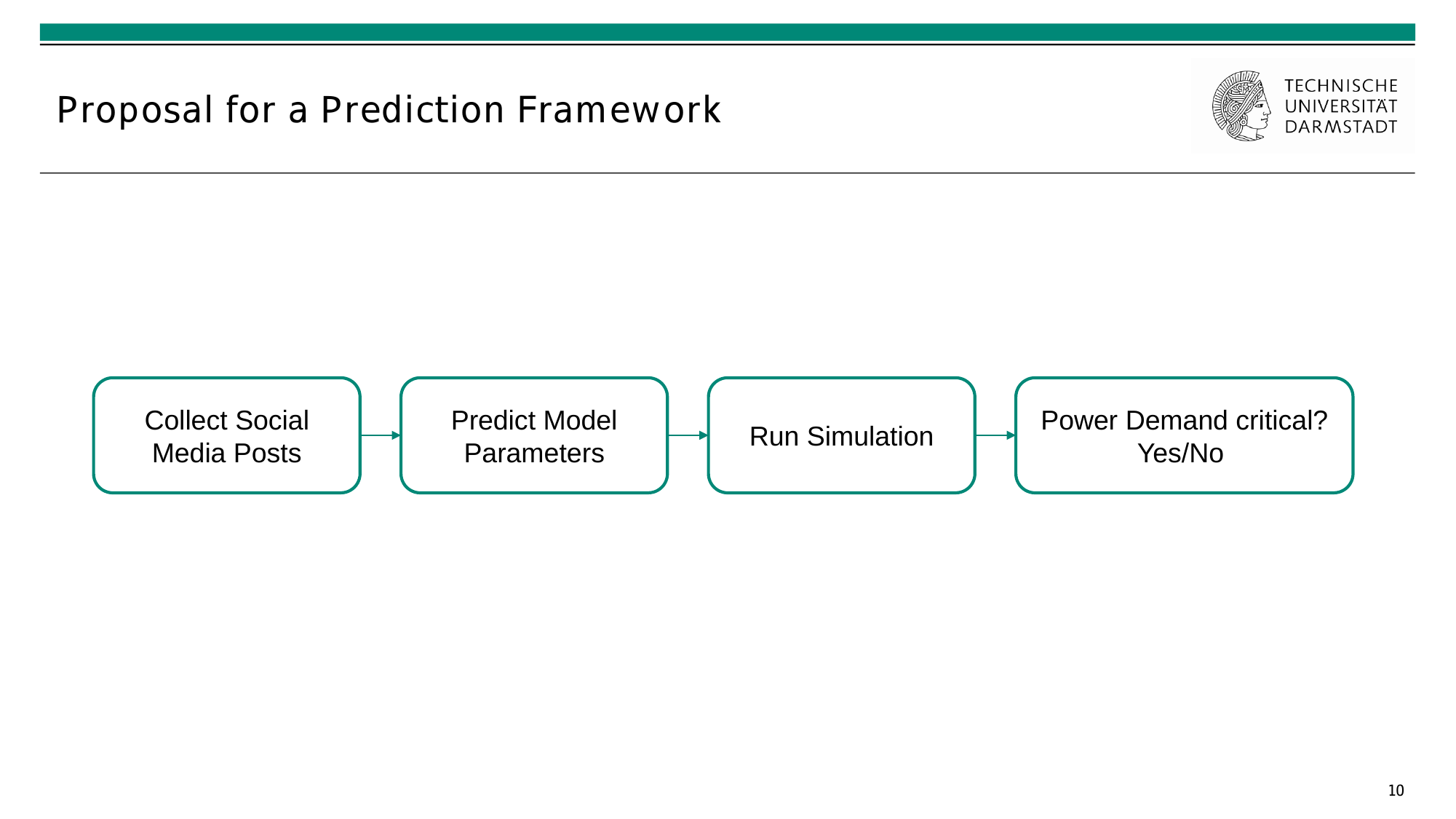

# Proposal for a Prediction Framework
Collect Social Media Posts
Predict Model Parameters
Run Simulation
Power Demand critical?
Yes/No